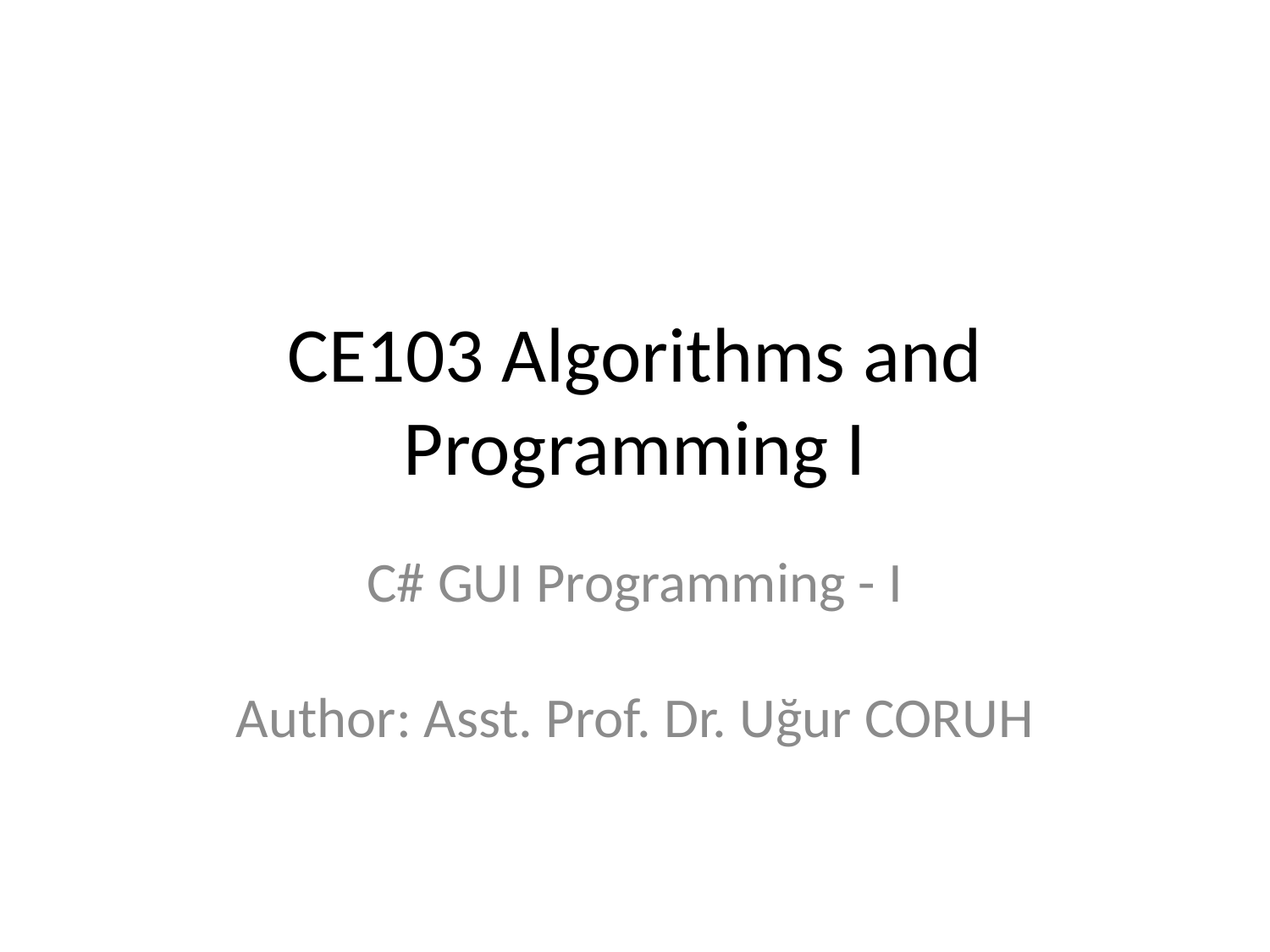

# CE103 Algorithms and Programming I
C# GUI Programming - I
Author: Asst. Prof. Dr. Uğur CORUH